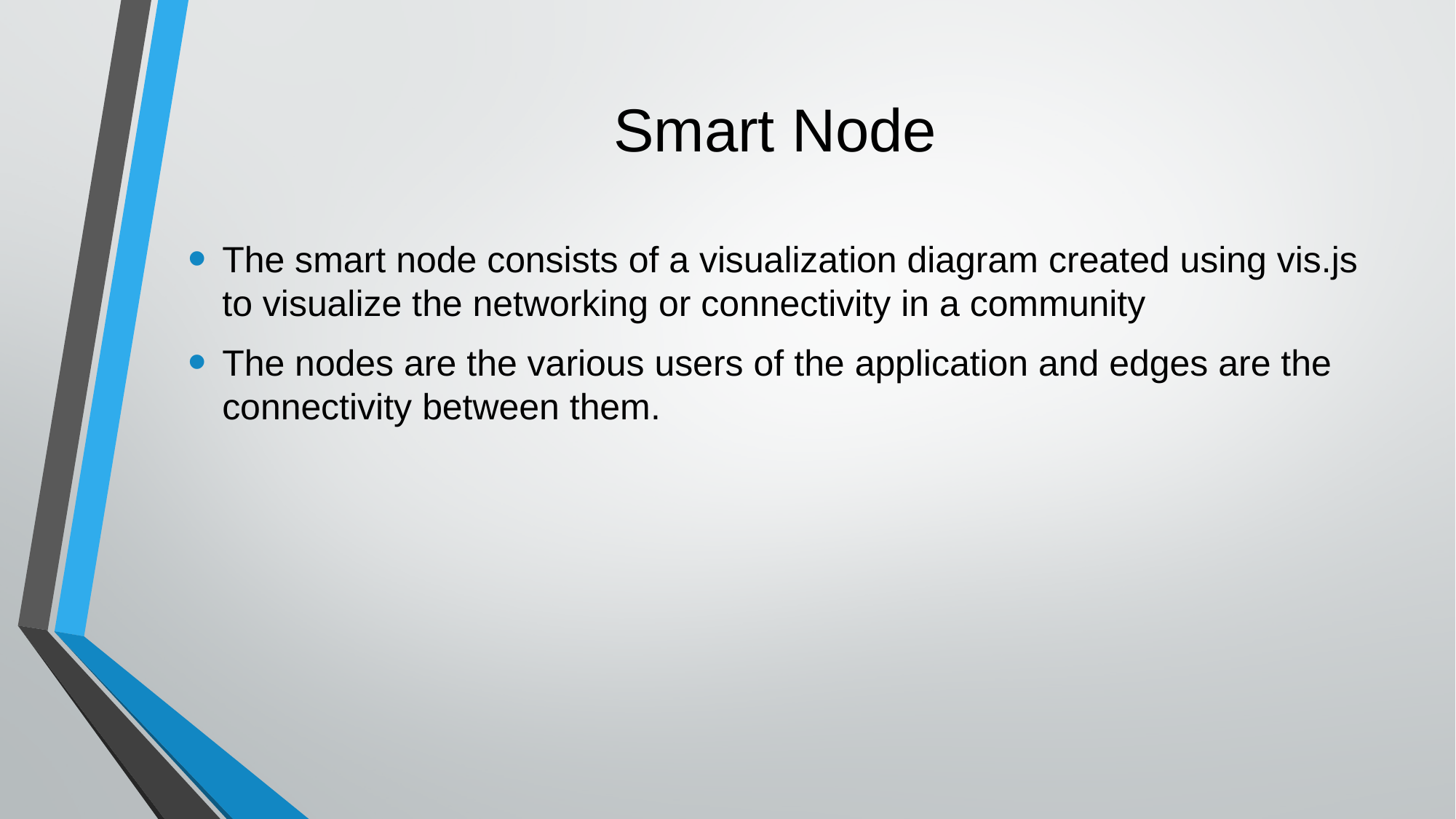

# Smart Node
The smart node consists of a visualization diagram created using vis.js to visualize the networking or connectivity in a community
The nodes are the various users of the application and edges are the connectivity between them.